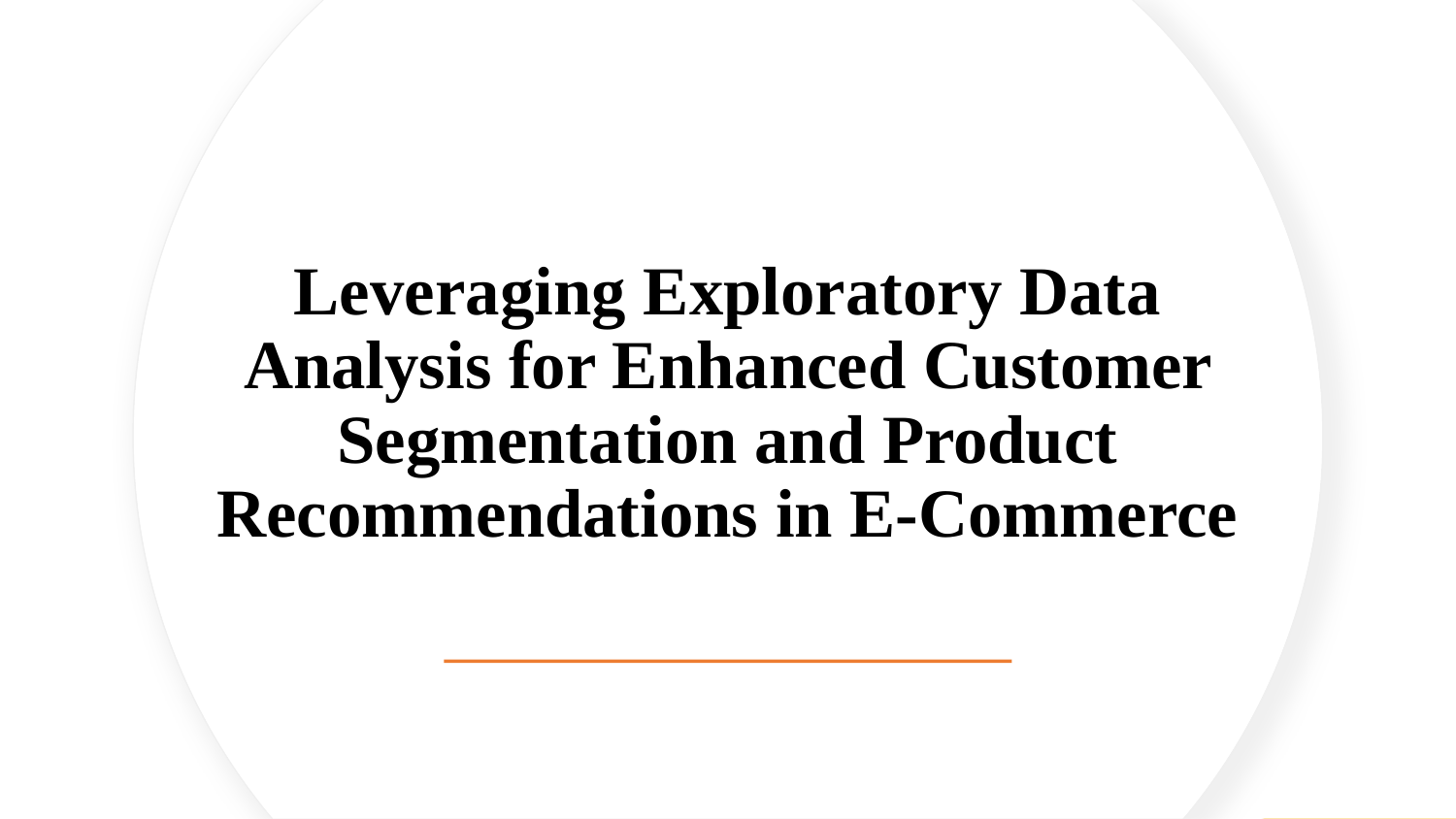

# Leveraging Exploratory Data Analysis for Enhanced Customer Segmentation and Product Recommendations in E-Commerce